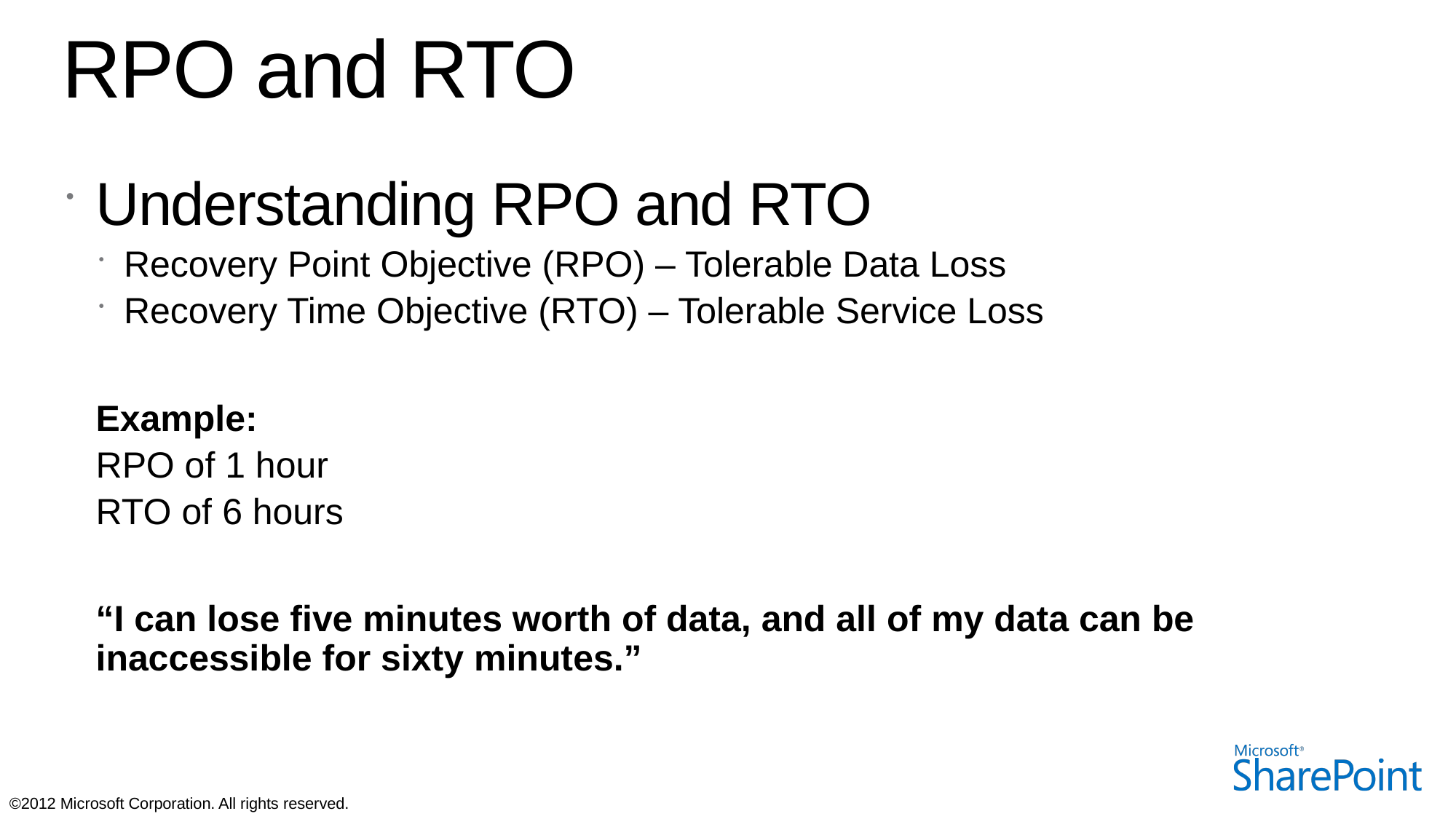

# RPO and RTO
Understanding RPO and RTO
Recovery Point Objective (RPO) – Tolerable Data Loss
Recovery Time Objective (RTO) – Tolerable Service Loss

Example:
RPO of 1 hour
RTO of 6 hours

“I can lose five minutes worth of data, and all of my data can be inaccessible for sixty minutes.”